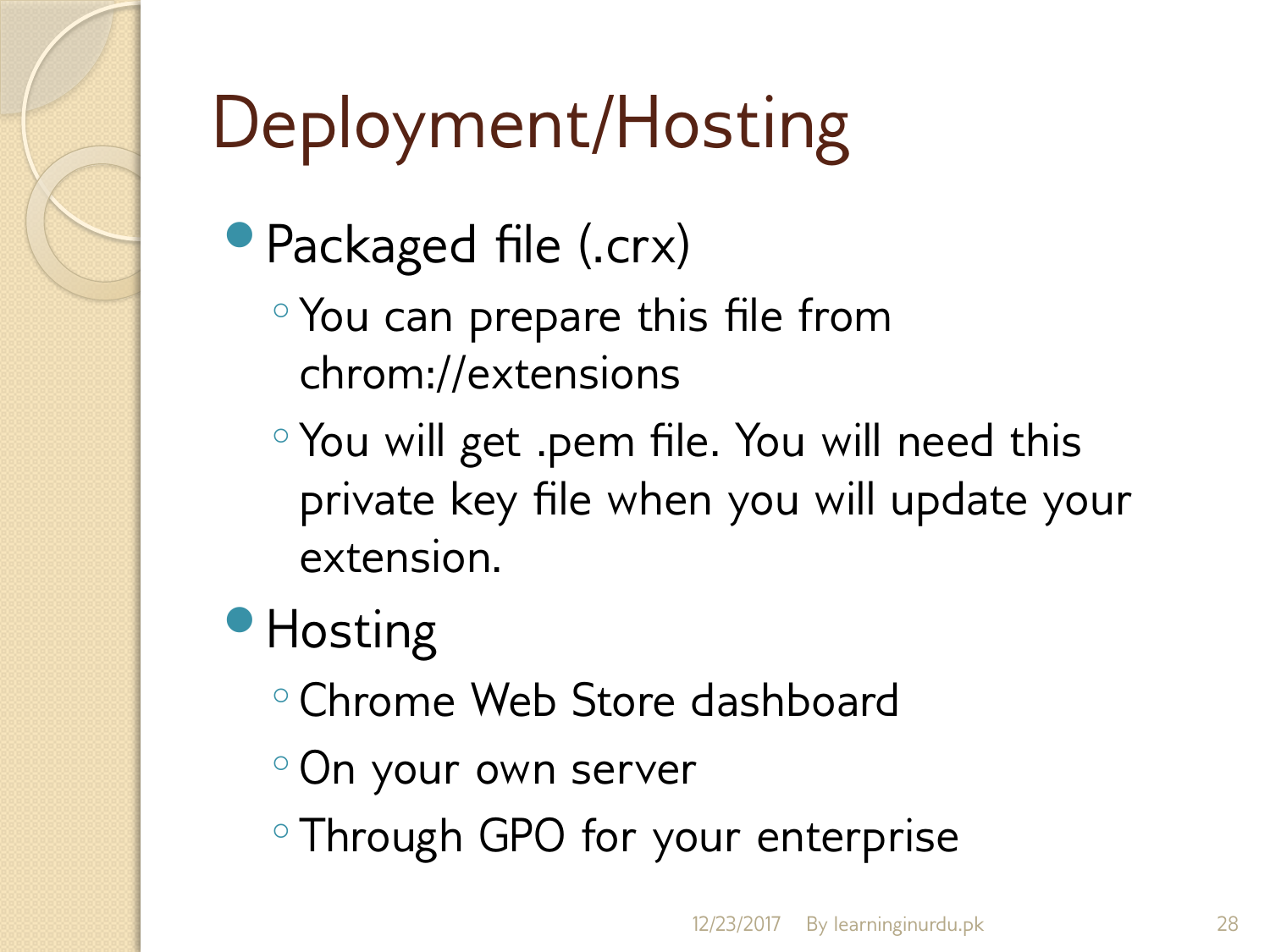

# Deployment/Hosting
Packaged file (.crx)
You can prepare this file from chrom://extensions
You will get .pem file. You will need this private key file when you will update your extension.
Hosting
Chrome Web Store dashboard
On your own server
Through GPO for your enterprise
12/23/2017
By learninginurdu.pk
28